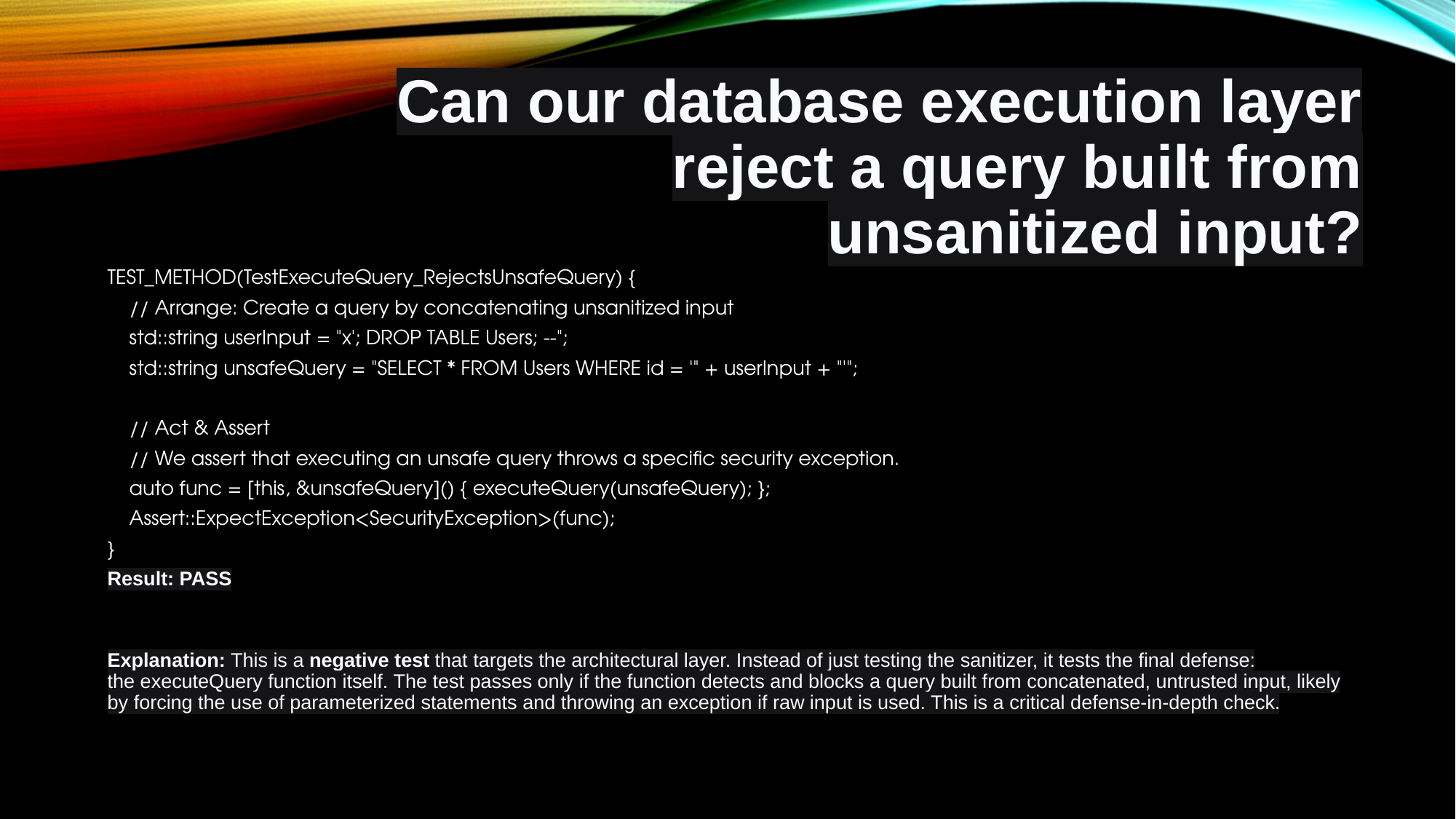

# Can our database execution layer reject a query built from unsanitized input?
TEST_METHOD(TestExecuteQuery_RejectsUnsafeQuery) {
    // Arrange: Create a query by concatenating unsanitized input
    std::string userInput = "x'; DROP TABLE Users; --";
    std::string unsafeQuery = "SELECT * FROM Users WHERE id = '" + userInput + "'";

    // Act & Assert
    // We assert that executing an unsafe query throws a specific security exception.
    auto func = [this, &unsafeQuery]() { executeQuery(unsafeQuery); };
    Assert::ExpectException<SecurityException>(func);
}
Result: PASS

Explanation: This is a negative test that targets the architectural layer. Instead of just testing the sanitizer, it tests the final defense: the executeQuery function itself. The test passes only if the function detects and blocks a query built from concatenated, untrusted input, likely by forcing the use of parameterized statements and throwing an exception if raw input is used. This is a critical defense-in-depth check.